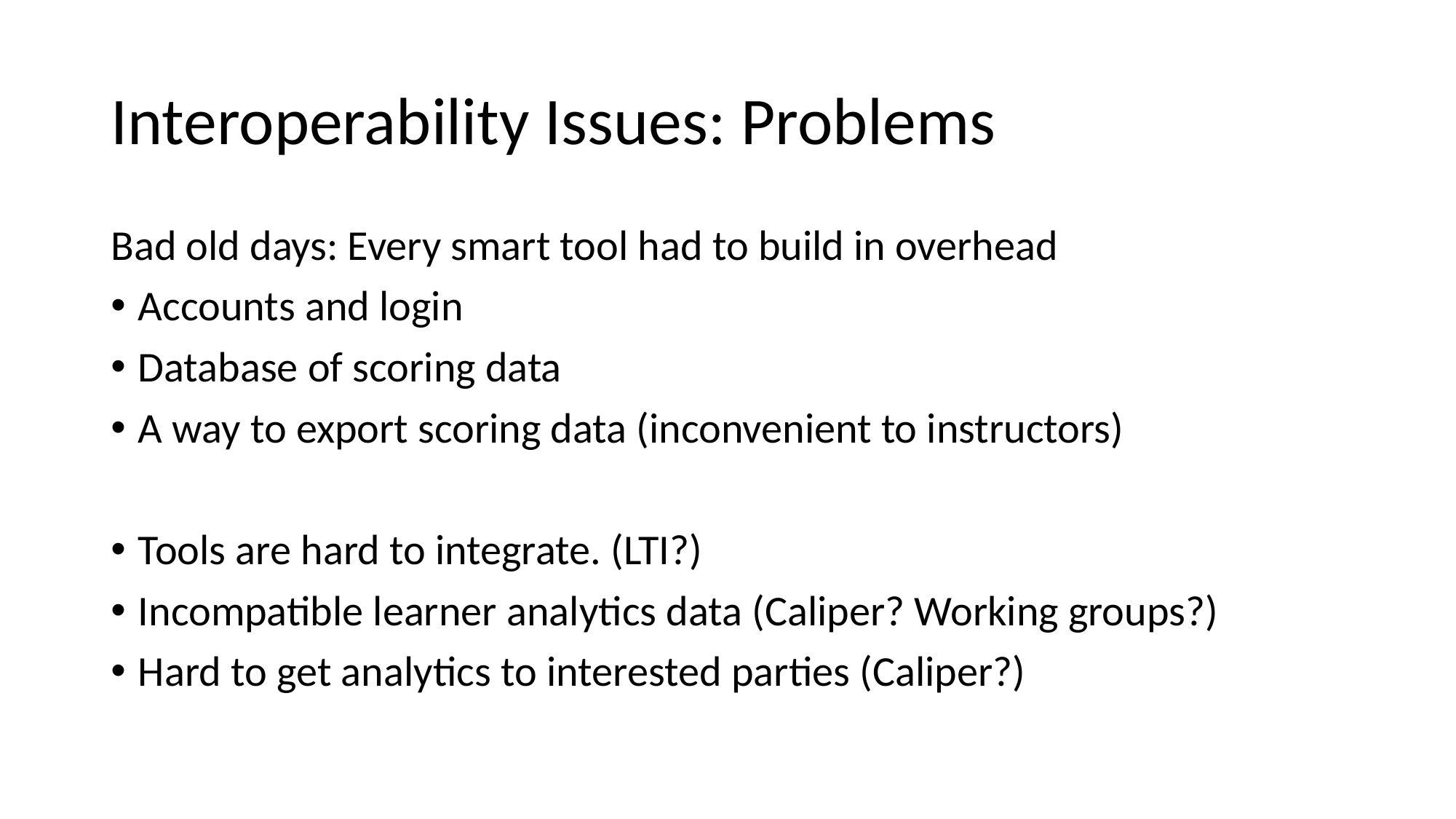

# Interoperability Issues: Problems
Bad old days: Every smart tool had to build in overhead
Accounts and login
Database of scoring data
A way to export scoring data (inconvenient to instructors)

Tools are hard to integrate. (LTI?)
Incompatible learner analytics data (Caliper? Working groups?)
Hard to get analytics to interested parties (Caliper?)